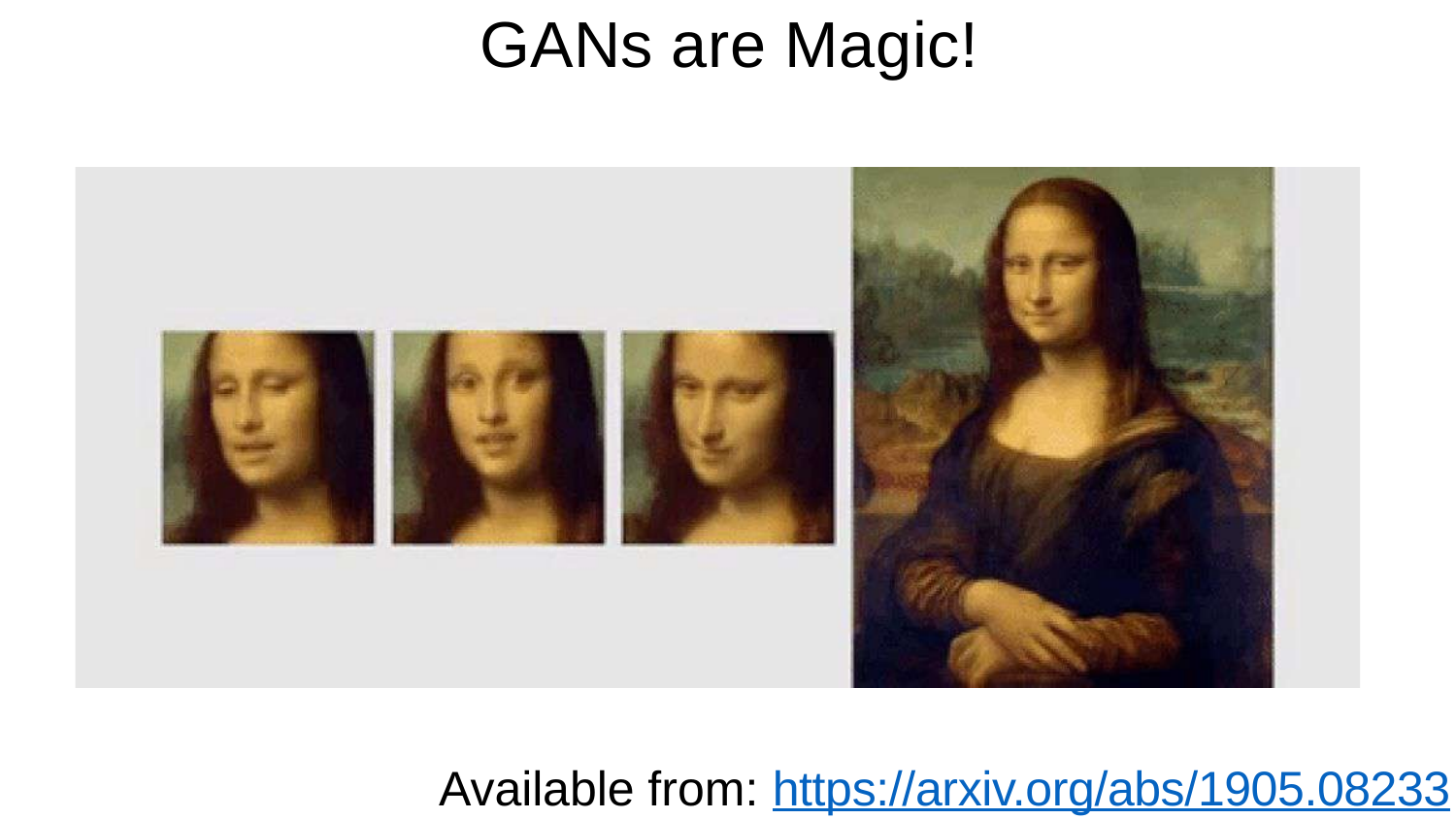

# GANs are Magic!

Available from: https://arxiv.org/abs/1905.08233